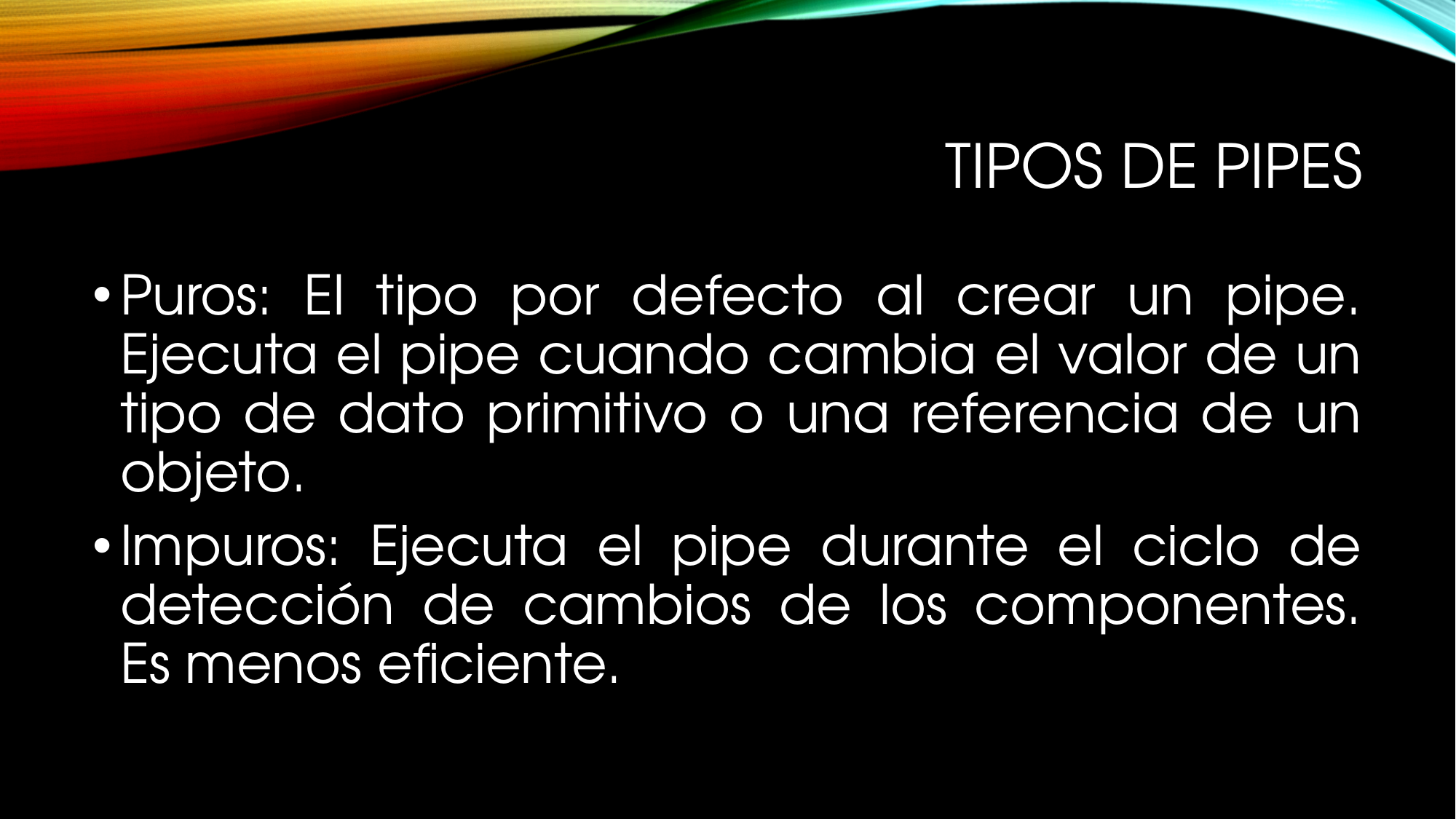

# Tipos de pipes
Puros: El tipo por defecto al crear un pipe. Ejecuta el pipe cuando cambia el valor de un tipo de dato primitivo o una referencia de un objeto.
Impuros: Ejecuta el pipe durante el ciclo de detección de cambios de los componentes. Es menos eficiente.